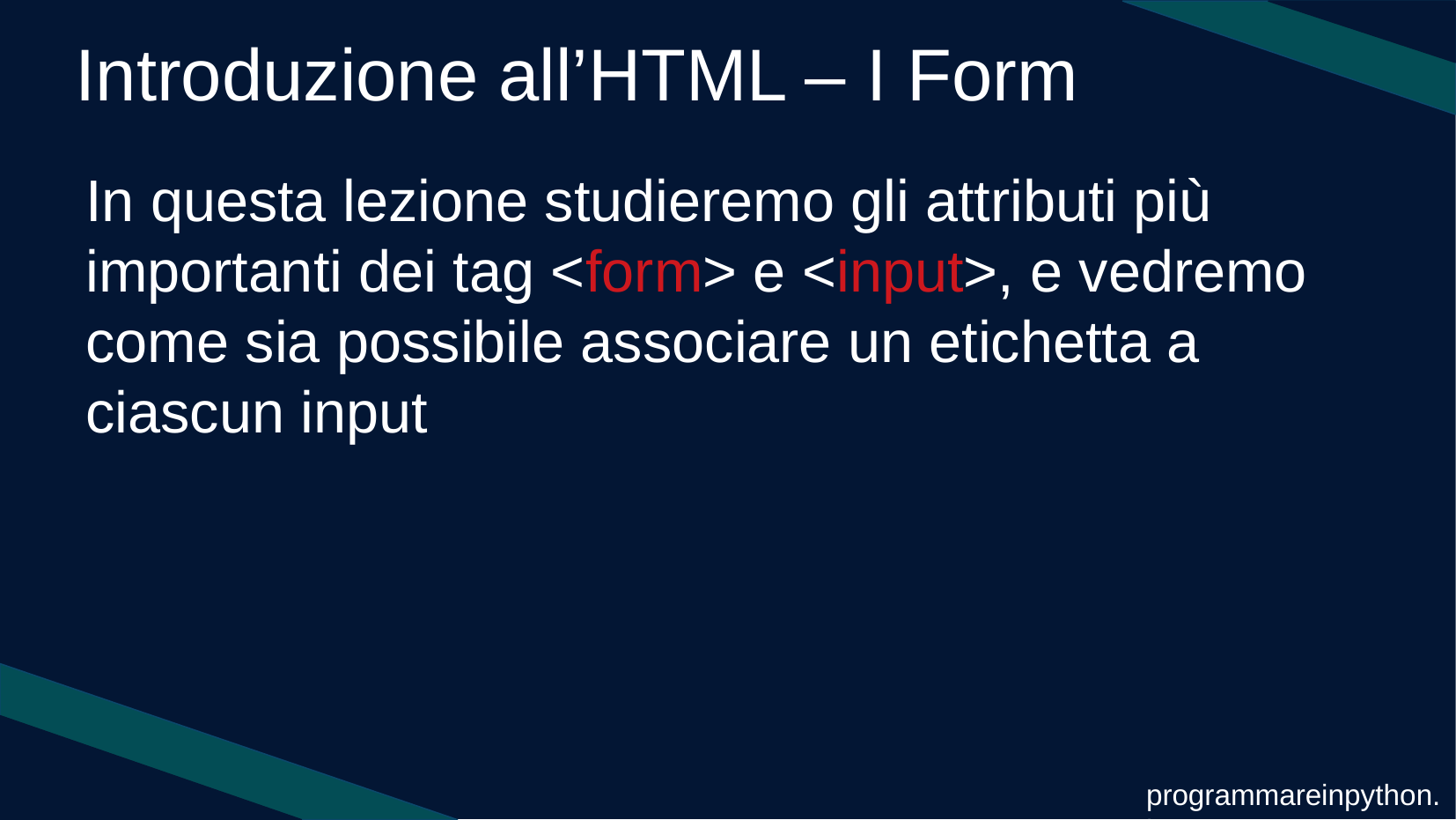

Introduzione all’HTML – I Form
In questa lezione studieremo gli attributi più importanti dei tag <form> e <input>, e vedremo come sia possibile associare un etichetta a ciascun input

programmareinpython.it